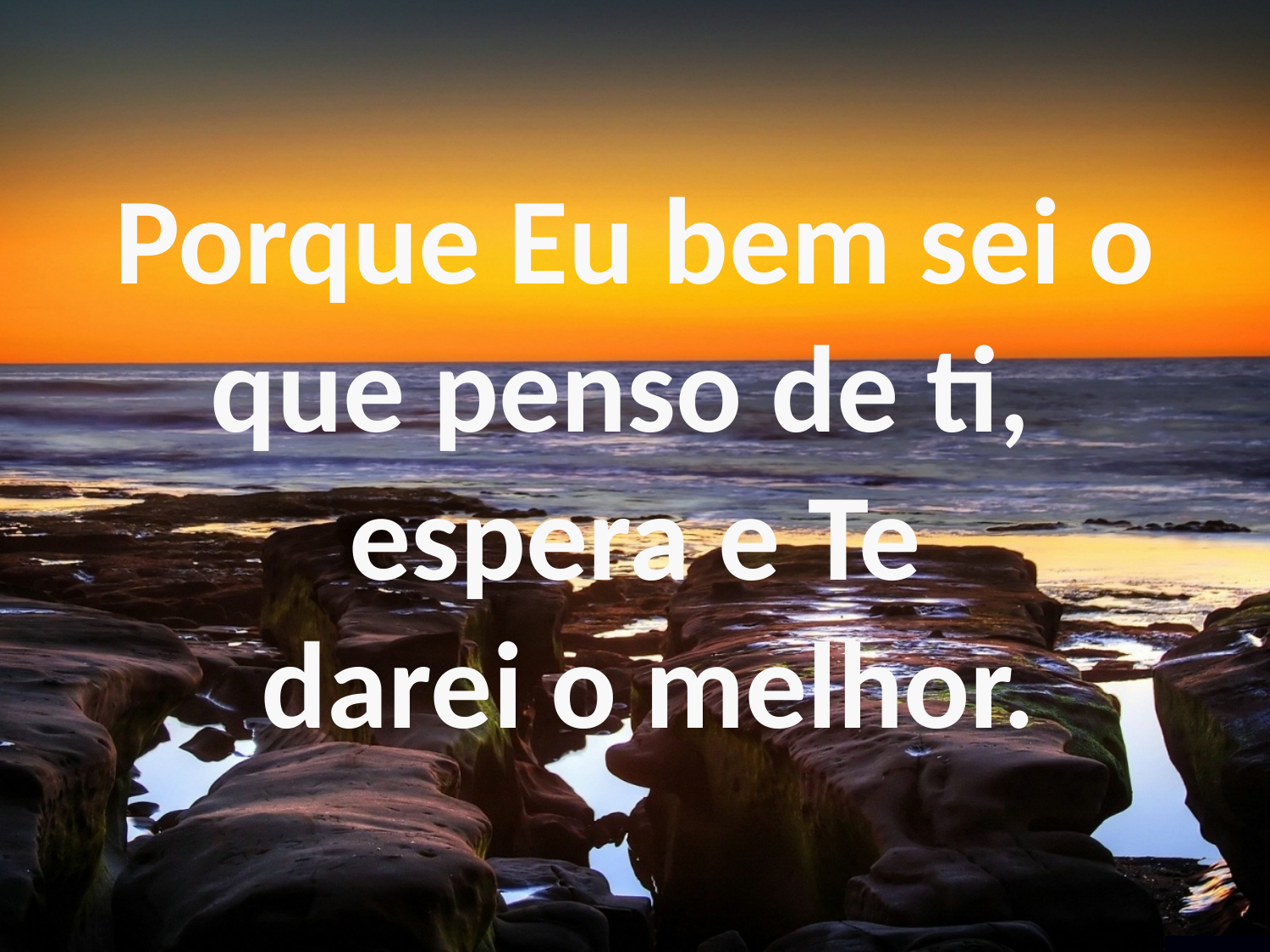

Porque Eu bem sei o que penso de ti,
espera e Te
 darei o melhor.